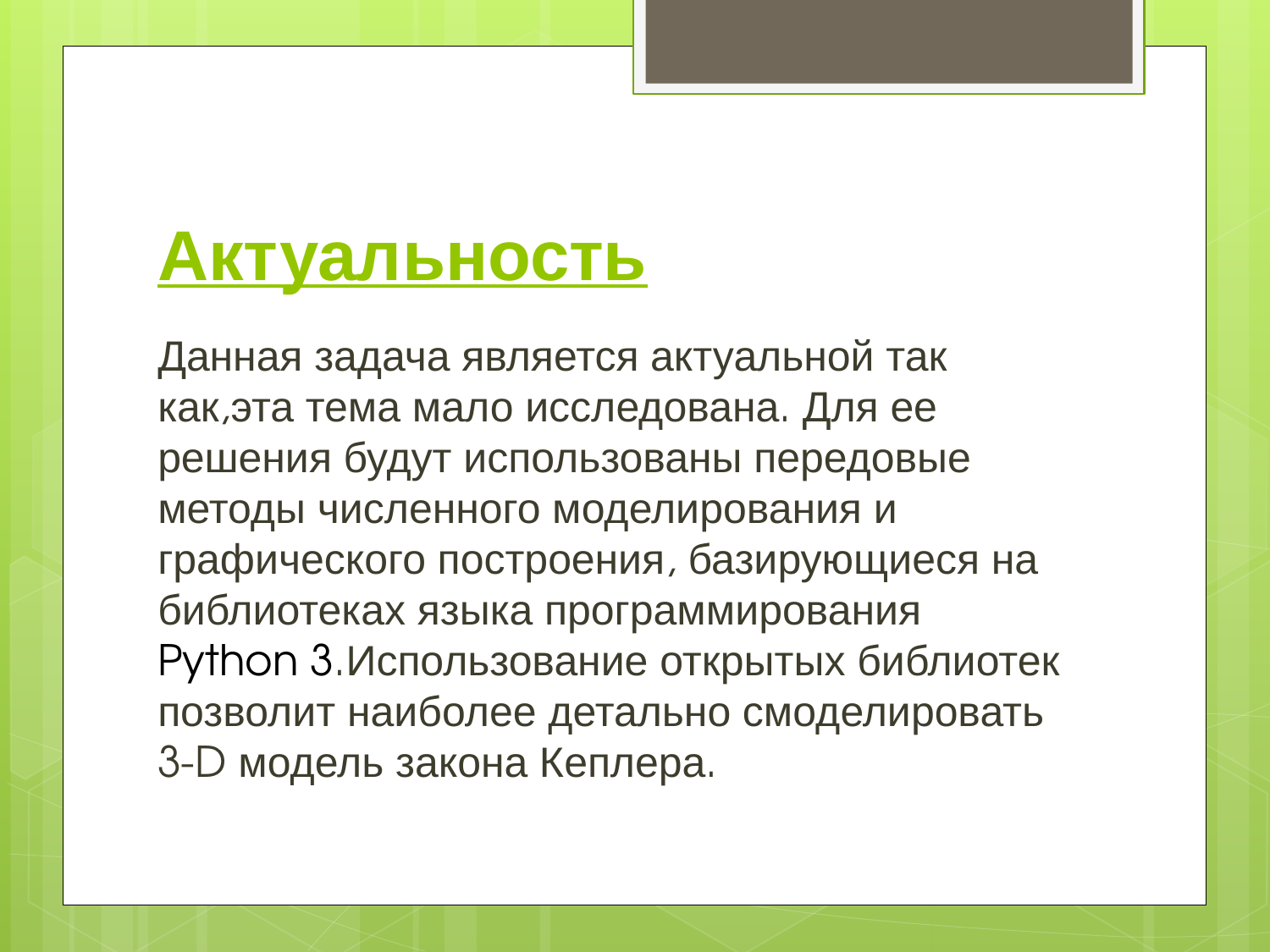

# Актуальность
Данная задача является актуальной так как,эта тема мало исследована. Для ее решения будут использованы передовые методы численного моделирования и графического построения, базирующиеся на библиотеках языка программирования Python 3.Использование открытых библиотек позволит наиболее детально смоделировать 3-D модель закона Кеплера.